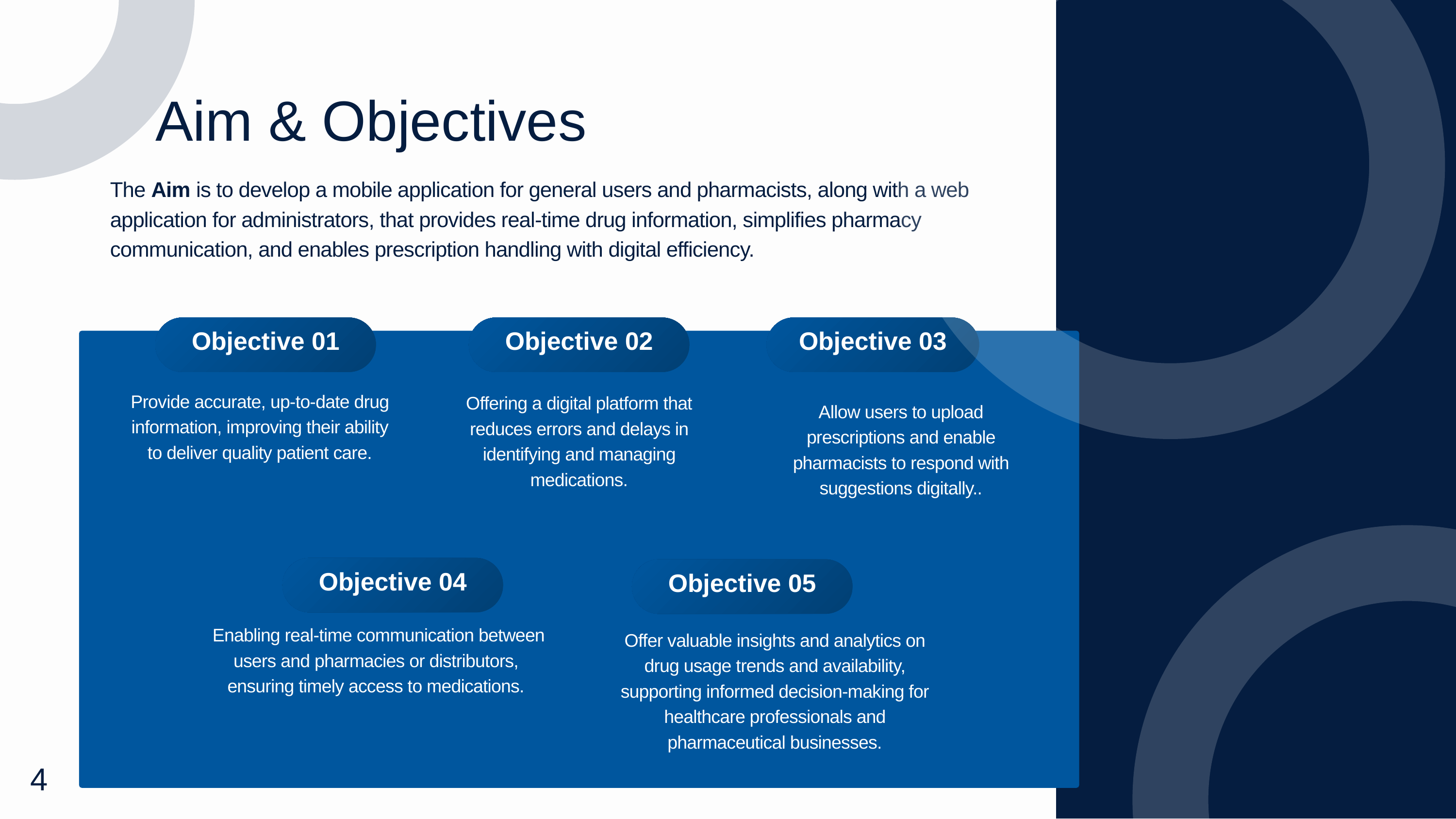

Aim & Objectives
The Aim is to develop a mobile application for general users and pharmacists, along with a web application for administrators, that provides real-time drug information, simplifies pharmacy communication, and enables prescription handling with digital efficiency.

Objective 01

Objective 02

Objective 03

Provide accurate, up-to-date drug information, improving their ability to deliver quality patient care.
Offering a digital platform that reduces errors and delays in identifying and managing medications.
Allow users to upload prescriptions and enable pharmacists to respond with suggestions digitally..

Objective 04

Objective 05

 Enabling real-time communication between users and pharmacies or distributors, ensuring timely access to medications.
Offer valuable insights and analytics on drug usage trends and availability, supporting informed decision-making for healthcare professionals and pharmaceutical businesses.

4